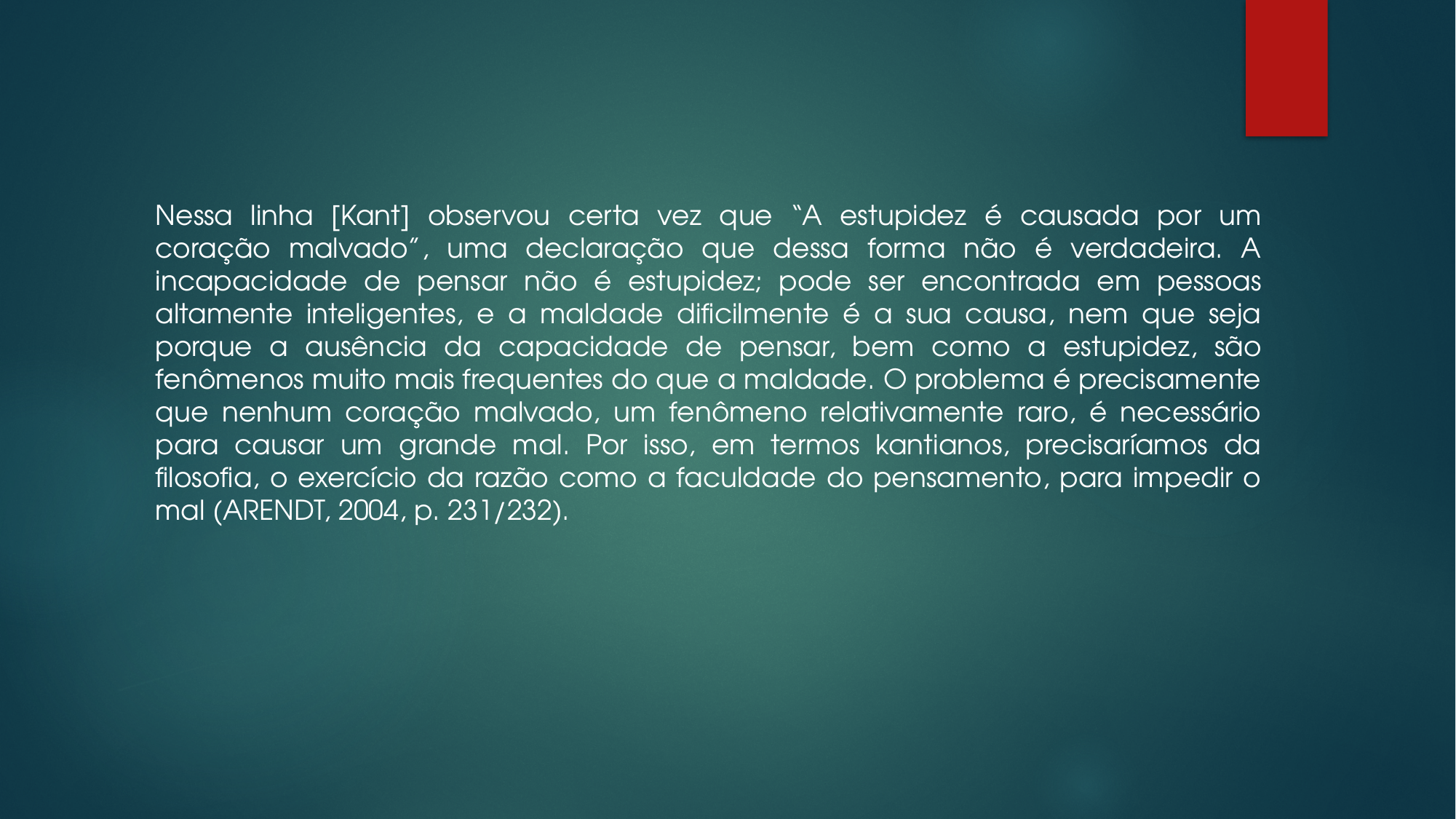

Nessa linha [Kant] observou certa vez que “A estupidez é causada por um coração malvado”, uma declaração que dessa forma não é verdadeira. A incapacidade de pensar não é estupidez; pode ser encontrada em pessoas altamente inteligentes, e a maldade dificilmente é a sua causa, nem que seja porque a ausência da capacidade de pensar, bem como a estupidez, são fenômenos muito mais frequentes do que a maldade. O problema é precisamente que nenhum coração malvado, um fenômeno relativamente raro, é necessário para causar um grande mal. Por isso, em termos kantianos, precisaríamos da filosofia, o exercício da razão como a faculdade do pensamento, para impedir o mal (ARENDT, 2004, p. 231/232).